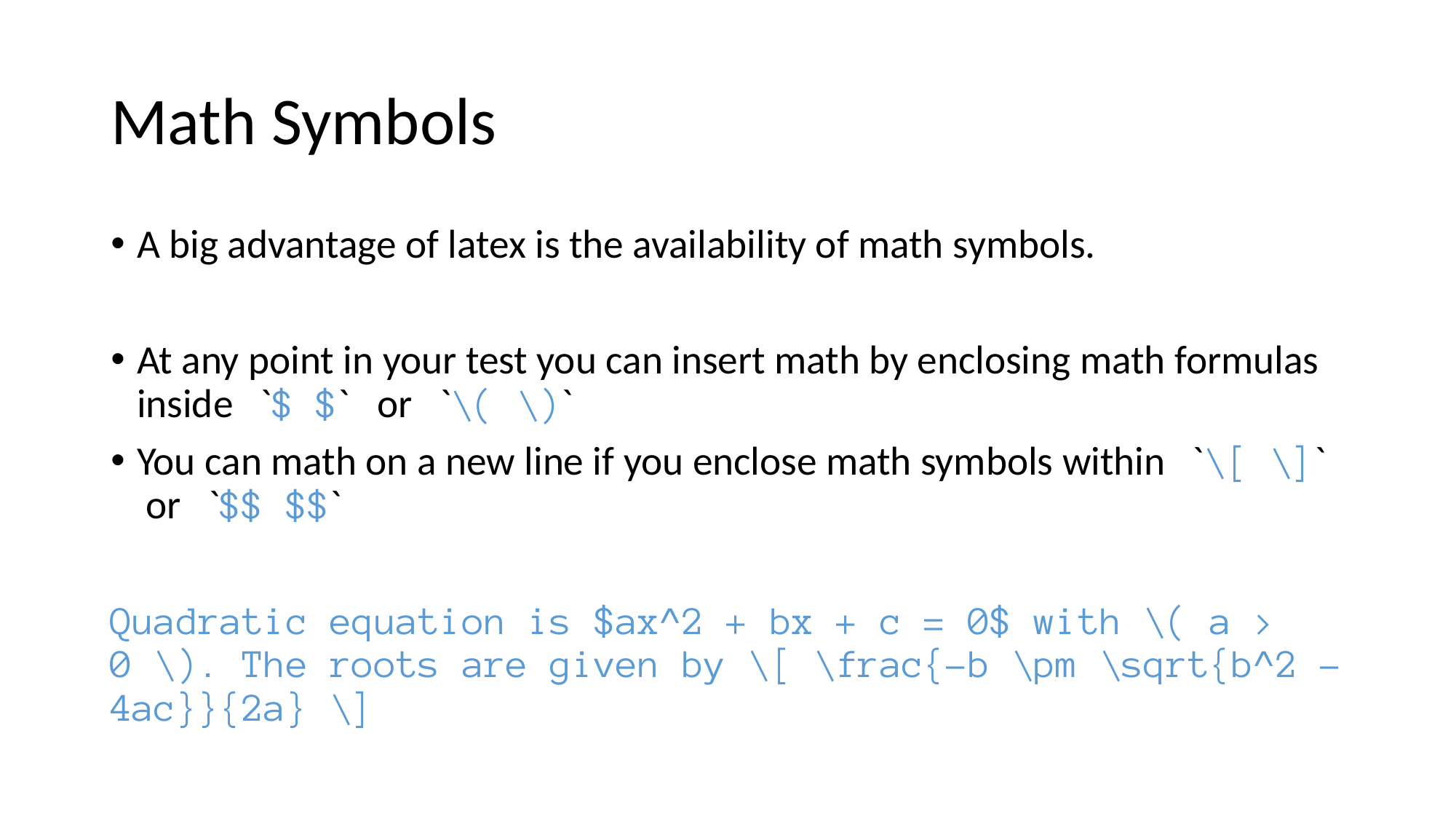

# Math Symbols
A big advantage of latex is the availability of math symbols.

At any point in your test you can insert math by enclosing math formulas inside   `$ $`   or   `\( \)`
You can math on a new line if you enclose math symbols within   `\[ \]`   or   `$$ $$`

Quadratic equation is $ax^2 + bx + c = 0$ with \( a > 0 \). The roots are given by \[ \frac{-b \pm \sqrt{b^2 - 4ac}}{2a} \]